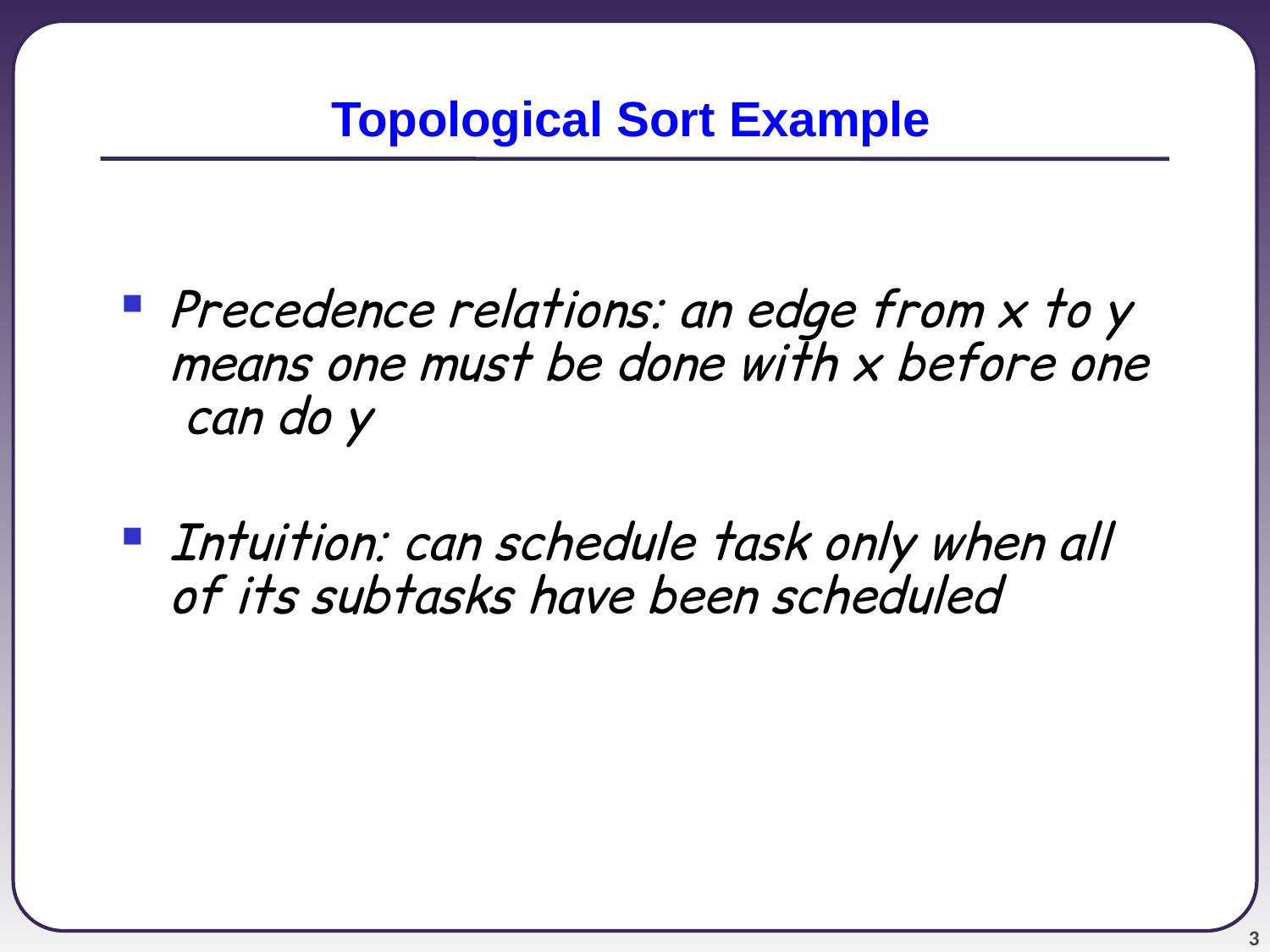

# Topological Sort Example
Precedence relations: an edge from x to y  means one must be done with x before one  can do y

Intuition: can schedule task only when all  of its subtasks have been scheduled